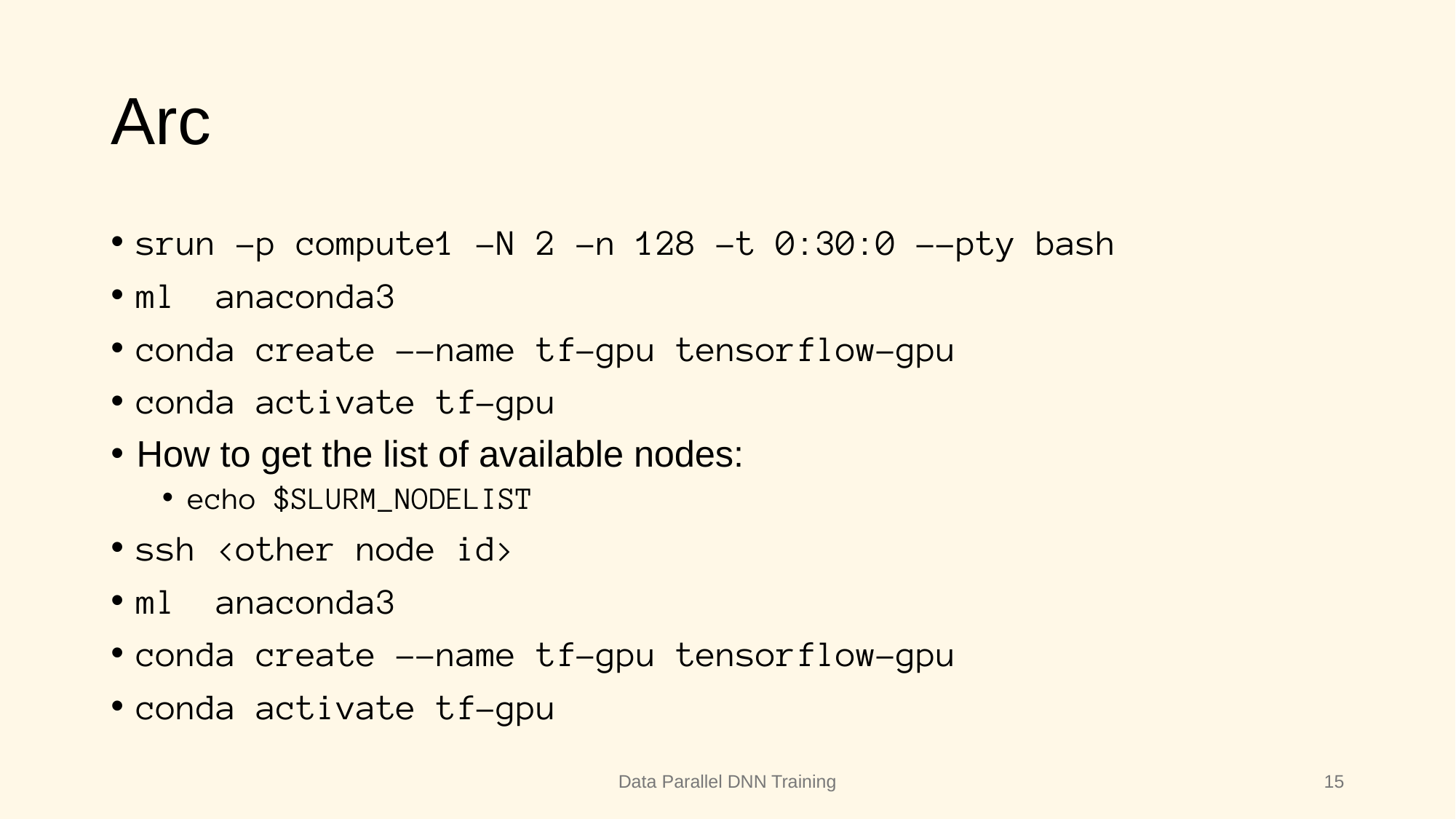

# Arc
srun -p compute1 -N 2 -n 128 -t 0:30:0 --pty bash
ml  anaconda3
conda create --name tf-gpu tensorflow-gpu
conda activate tf-gpu
How to get the list of available nodes:
echo $SLURM_NODELIST
ssh <other node id>
ml  anaconda3
conda create --name tf-gpu tensorflow-gpu
conda activate tf-gpu

Data Parallel DNN Training
15